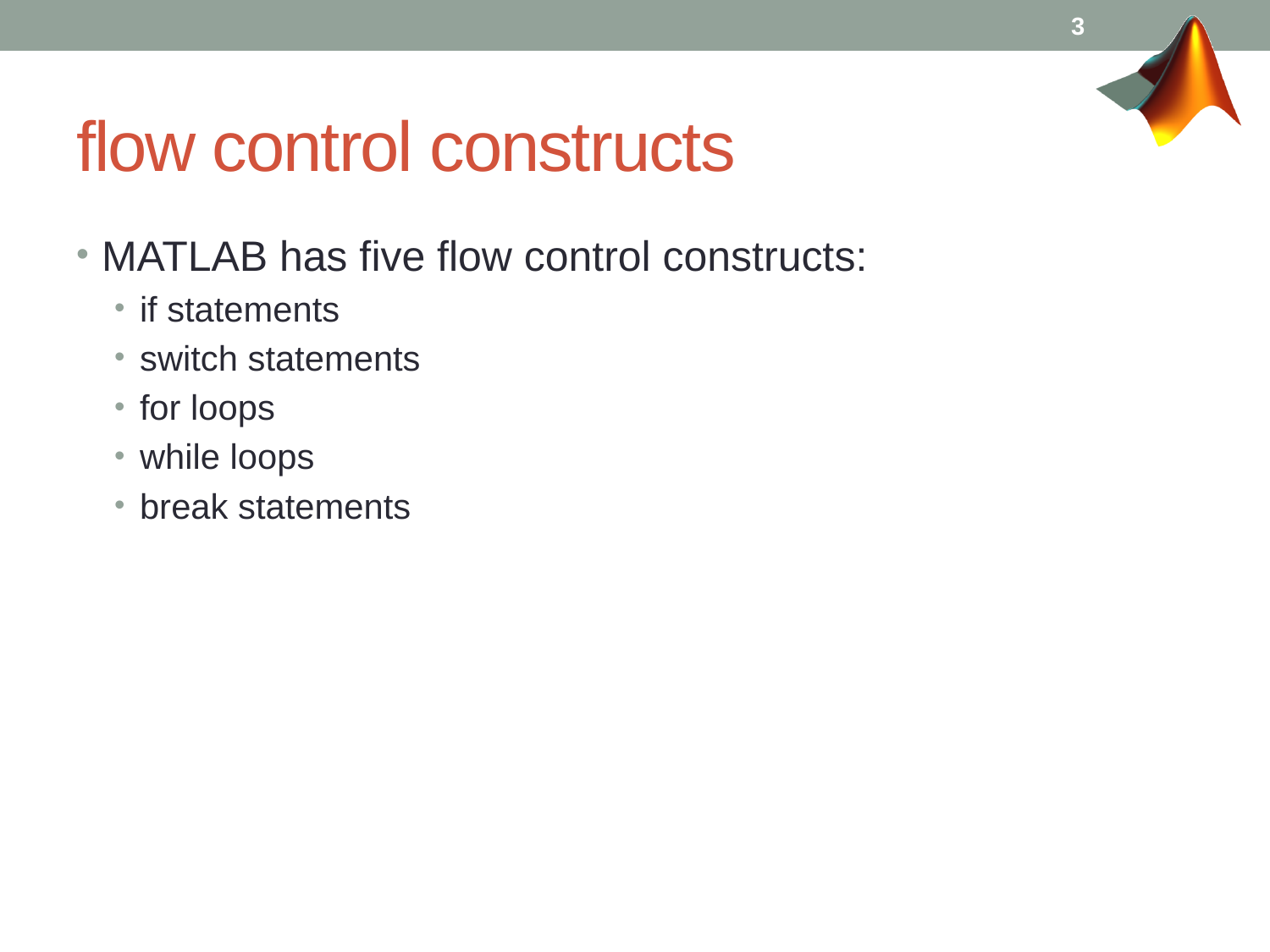

3
# flow control constructs
MATLAB has five flow control constructs:
if statements
switch statements
for loops
while loops
break statements